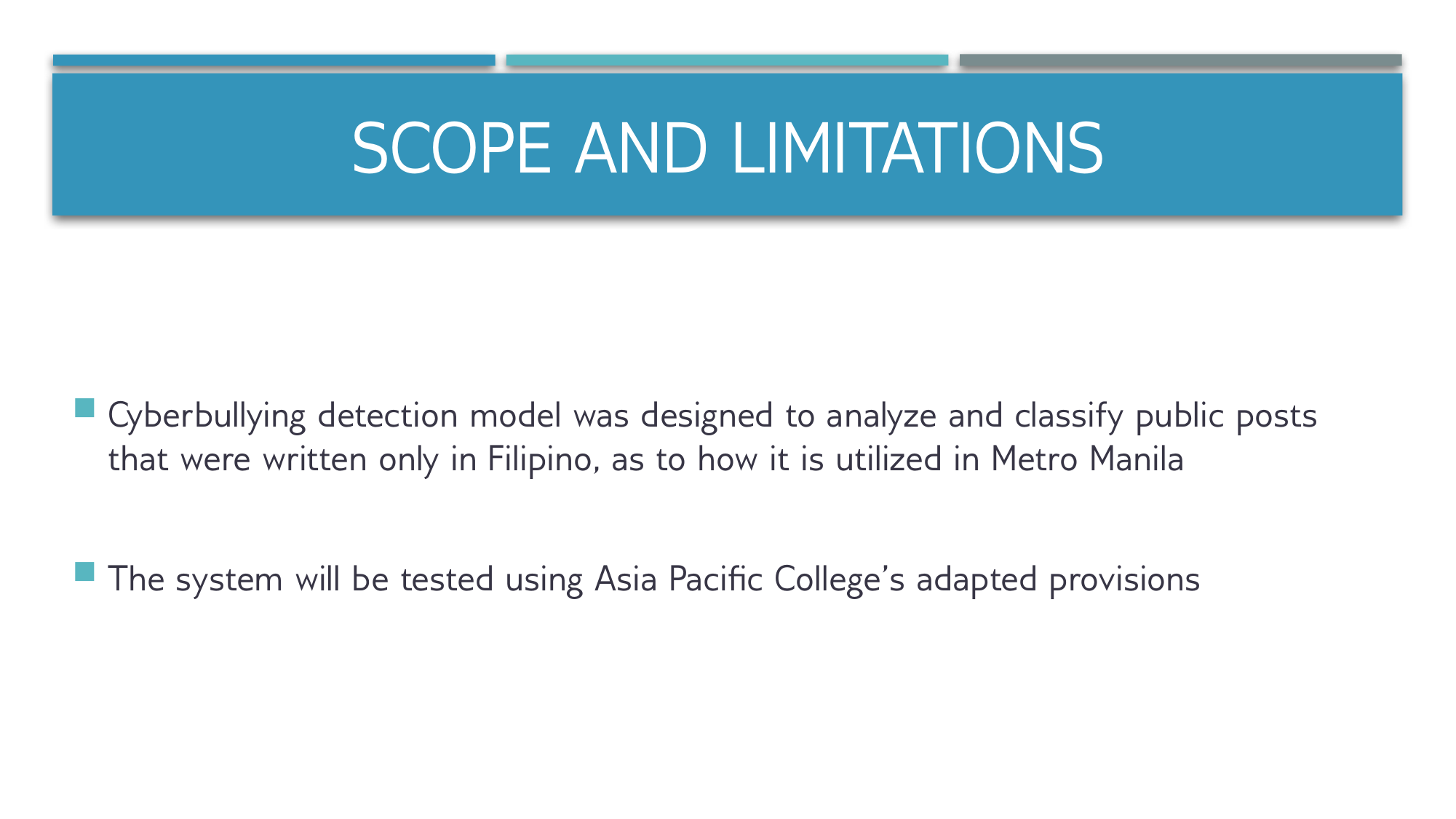

# Scope and Limitations
Cyberbullying detection model was designed to analyze and classify public posts that were written only in Filipino, as to how it is utilized in Metro Manila

The system will be tested using Asia Pacific College’s adapted provisions